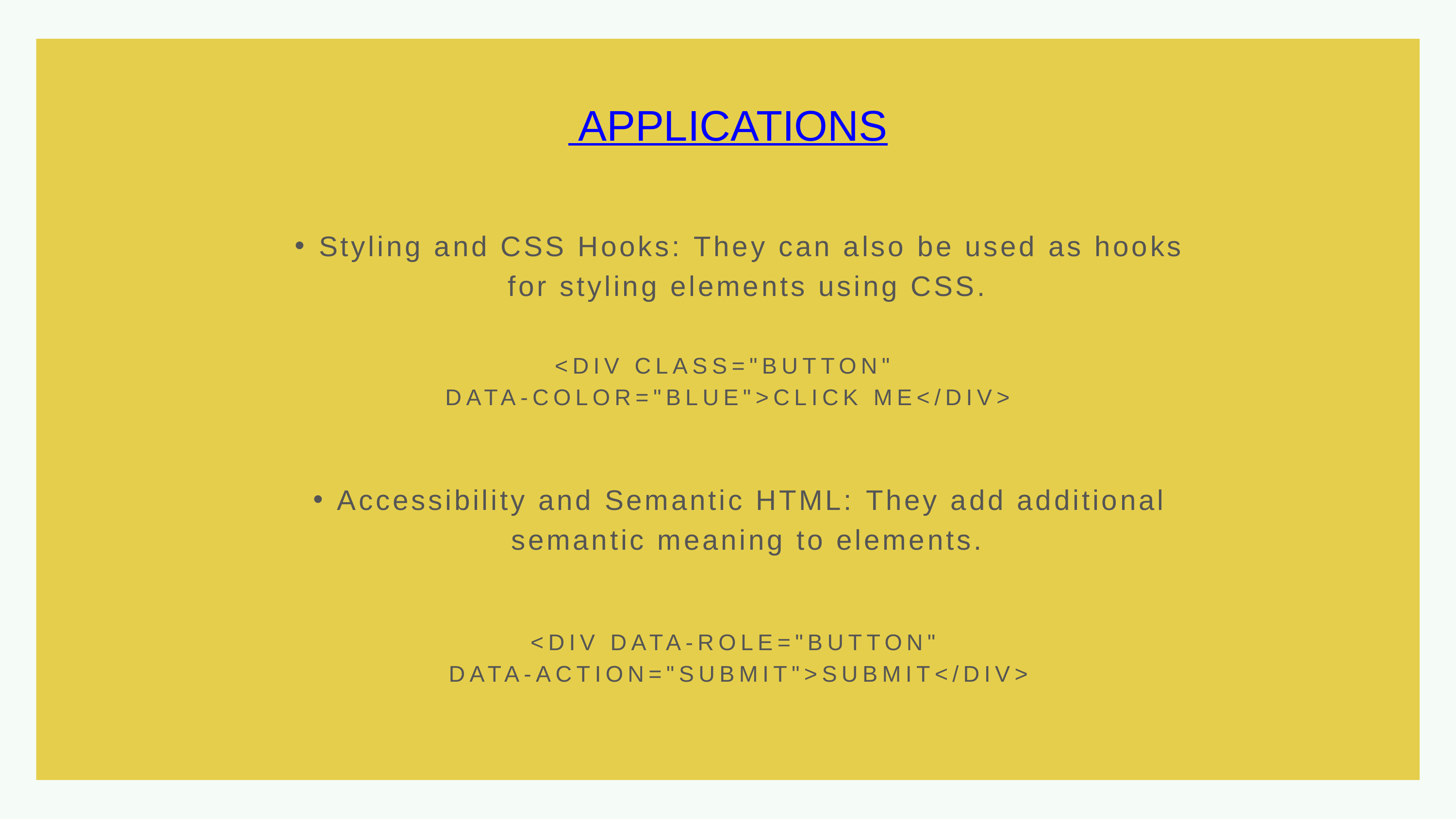

APPLICATIONS

Styling and CSS Hooks: They can also be used as hooks for styling elements using CSS.

<DIV CLASS="BUTTON"
DATA-COLOR="BLUE">CLICK ME</DIV>
Accessibility and Semantic HTML: They add additional semantic meaning to elements.
<DIV DATA-ROLE="BUTTON"
DATA-ACTION="SUBMIT">SUBMIT</DIV>